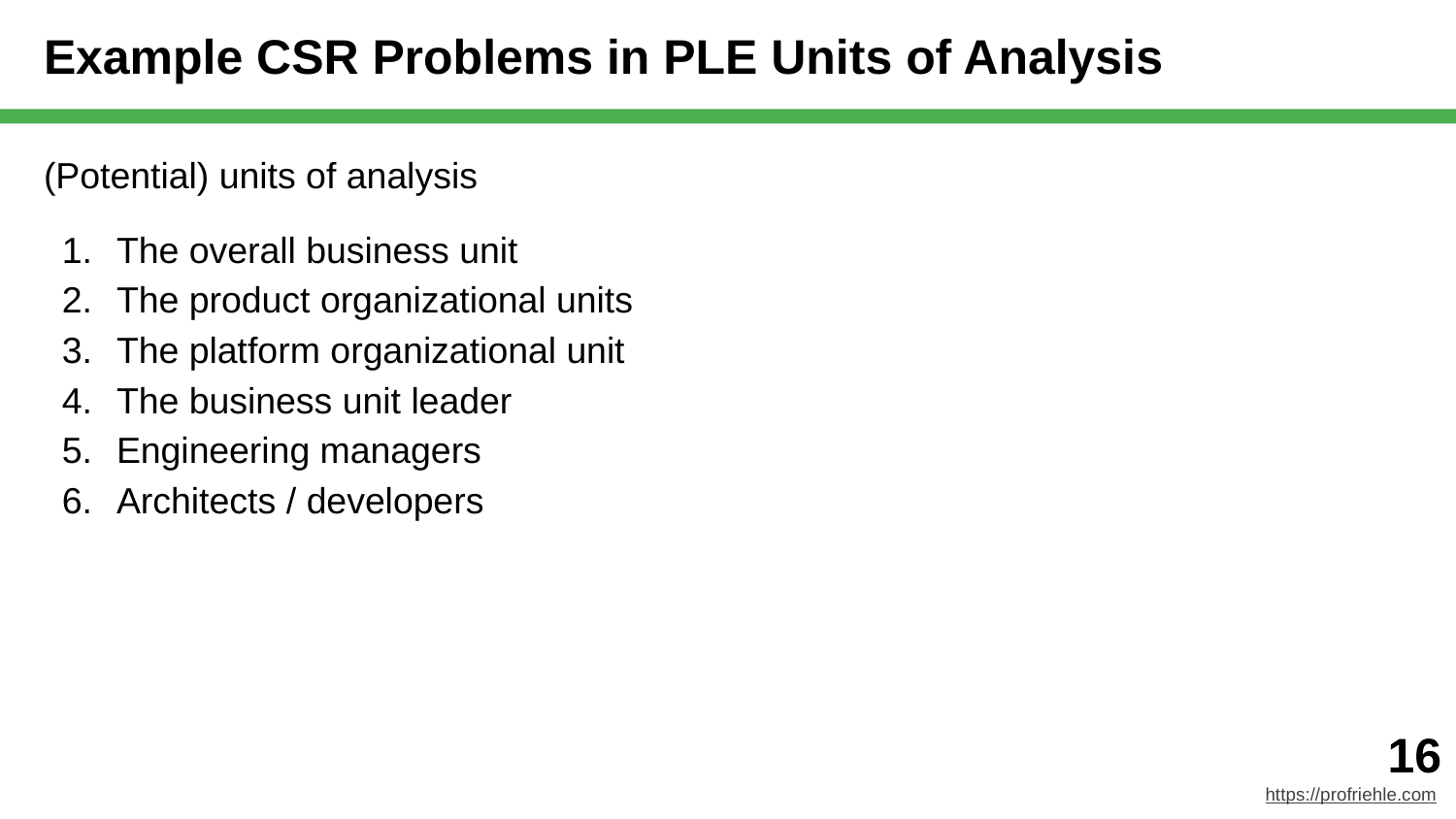

# Example CSR Problems in PLE Units of Analysis
(Potential) units of analysis
The overall business unit
The product organizational units
The platform organizational unit
The business unit leader
Engineering managers
Architects / developers
16
https://profriehle.com